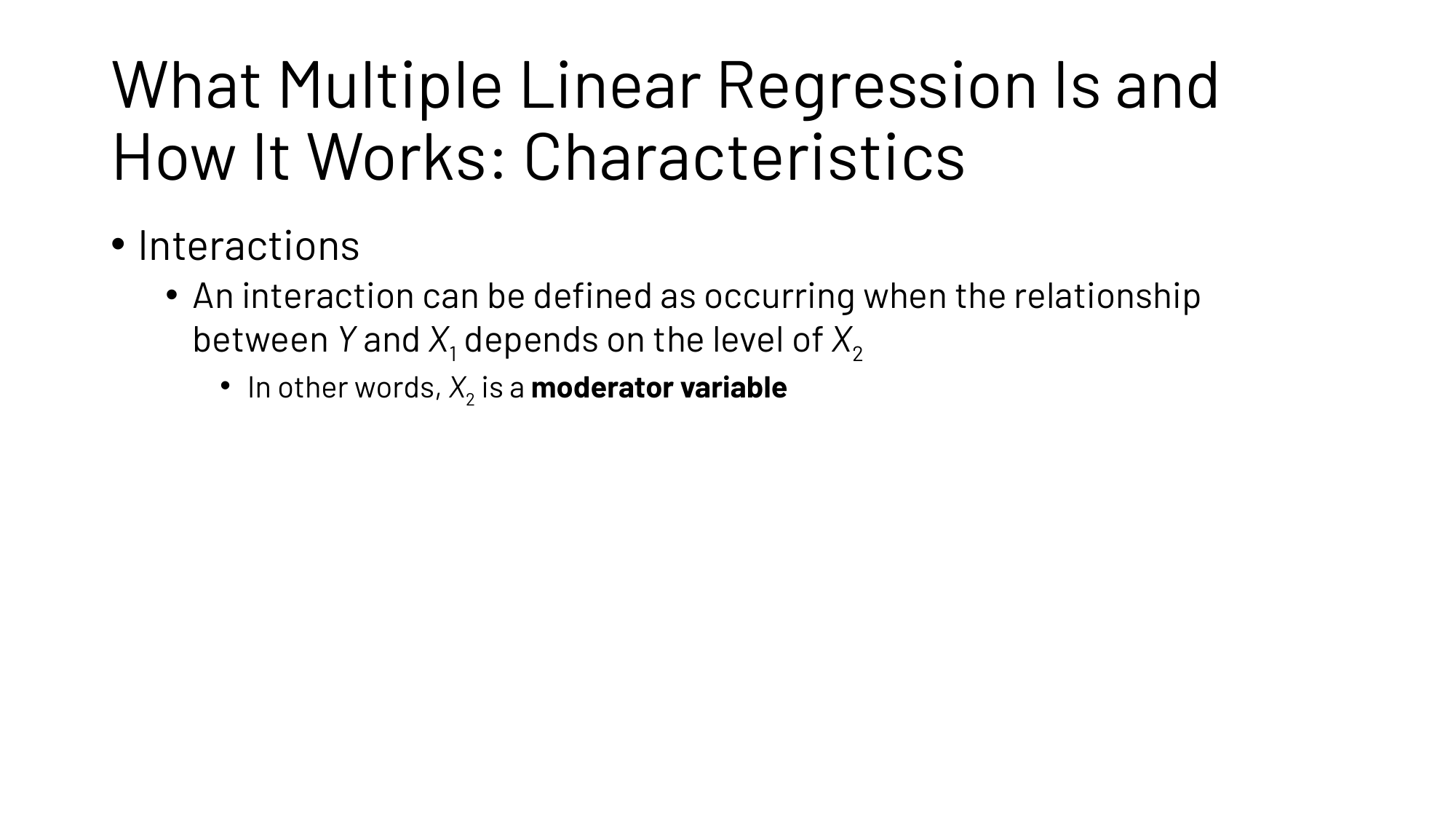

# What Multiple Linear Regression Is and How It Works: Characteristics
Interactions
An interaction can be defined as occurring when the relationship between Y and X1 depends on the level of X2
In other words, X2 is a moderator variable